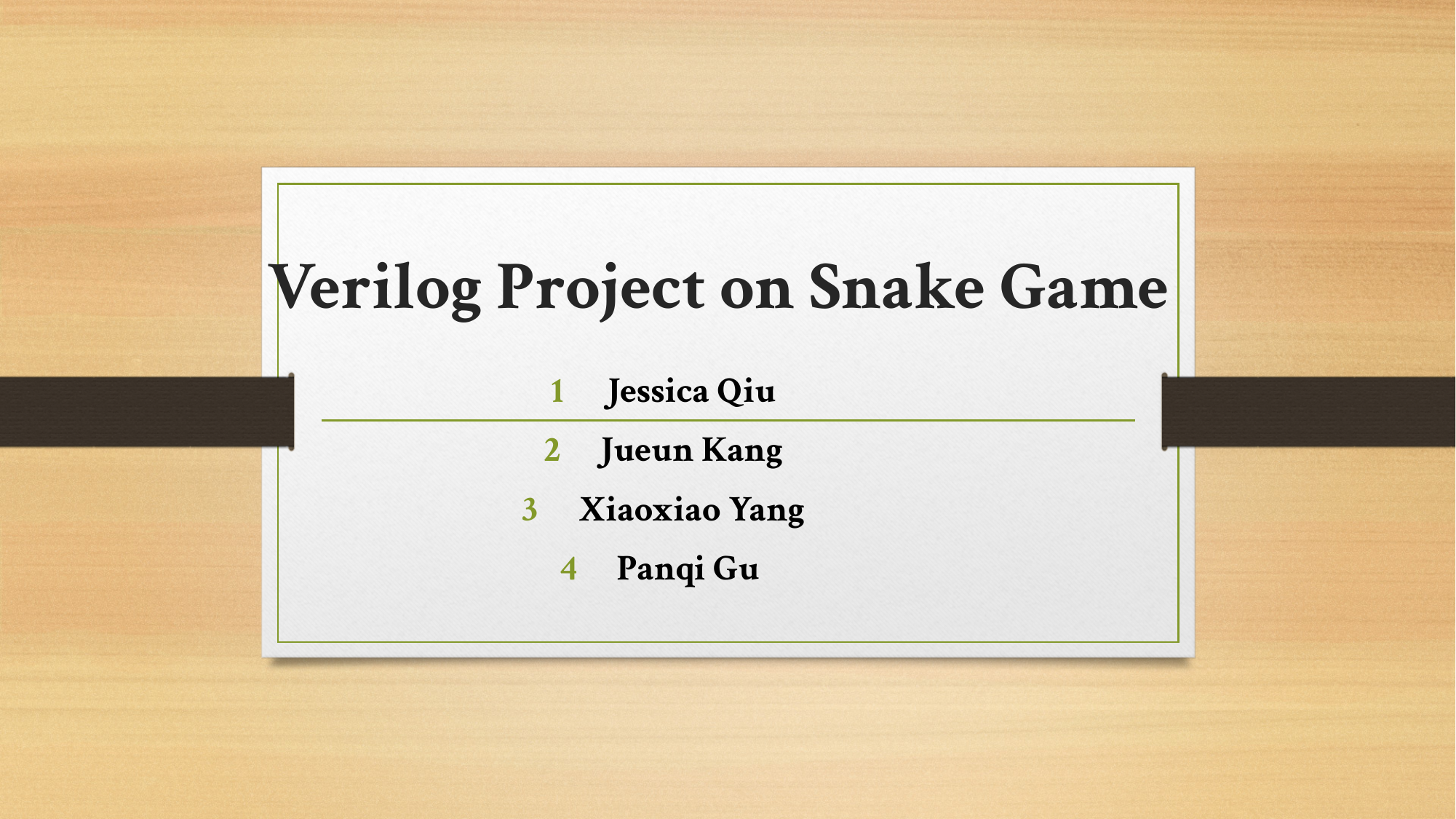

# Verilog Project on Snake Game
Jessica Qiu
Jueun Kang
Xiaoxiao Yang
Panqi Gu